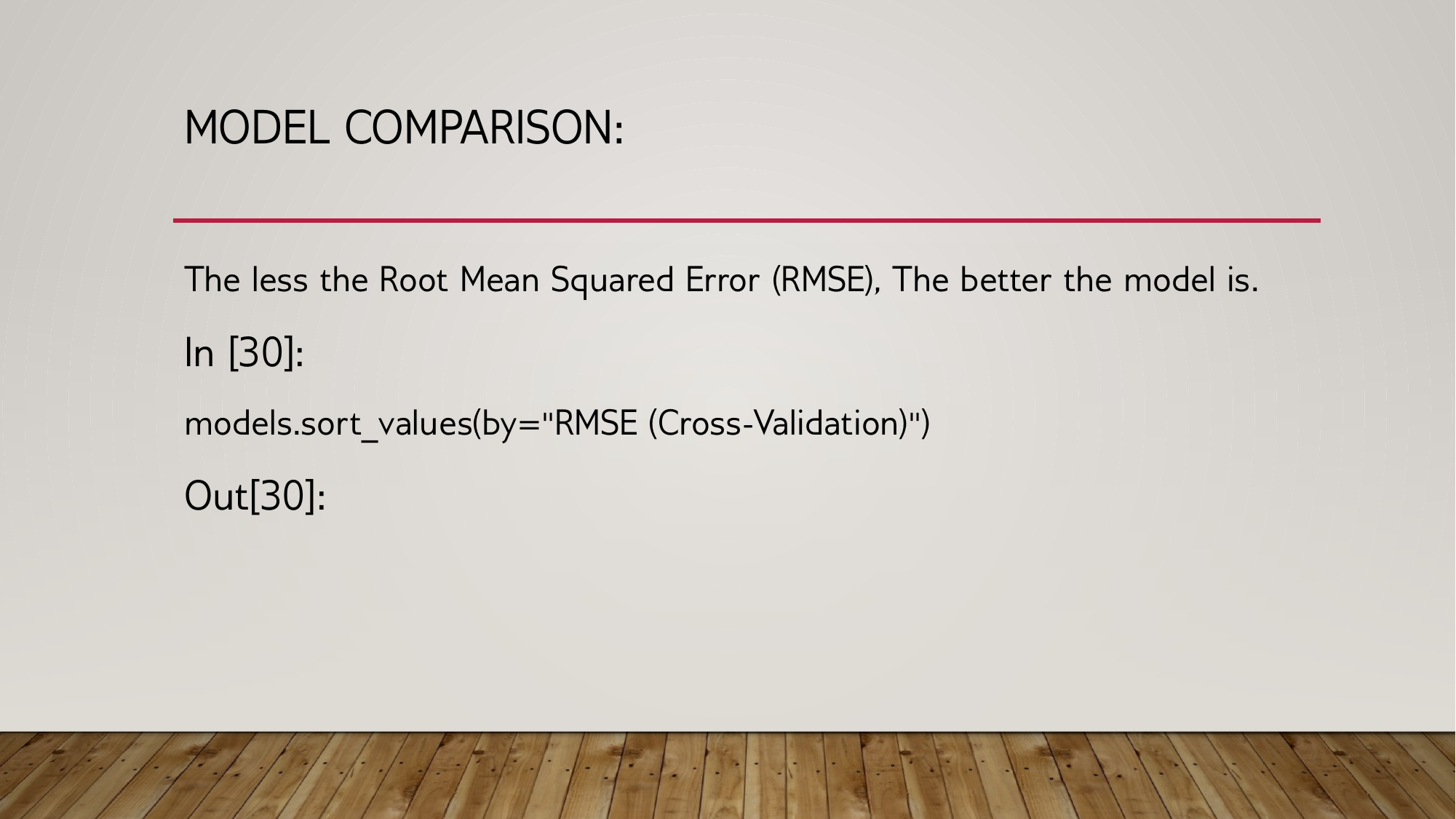

# Model Comparison:
The less the Root Mean Squared Error (RMSE), The better the model is.
In [30]:
models.sort_values(by="RMSE (Cross-Validation)")
Out[30]: